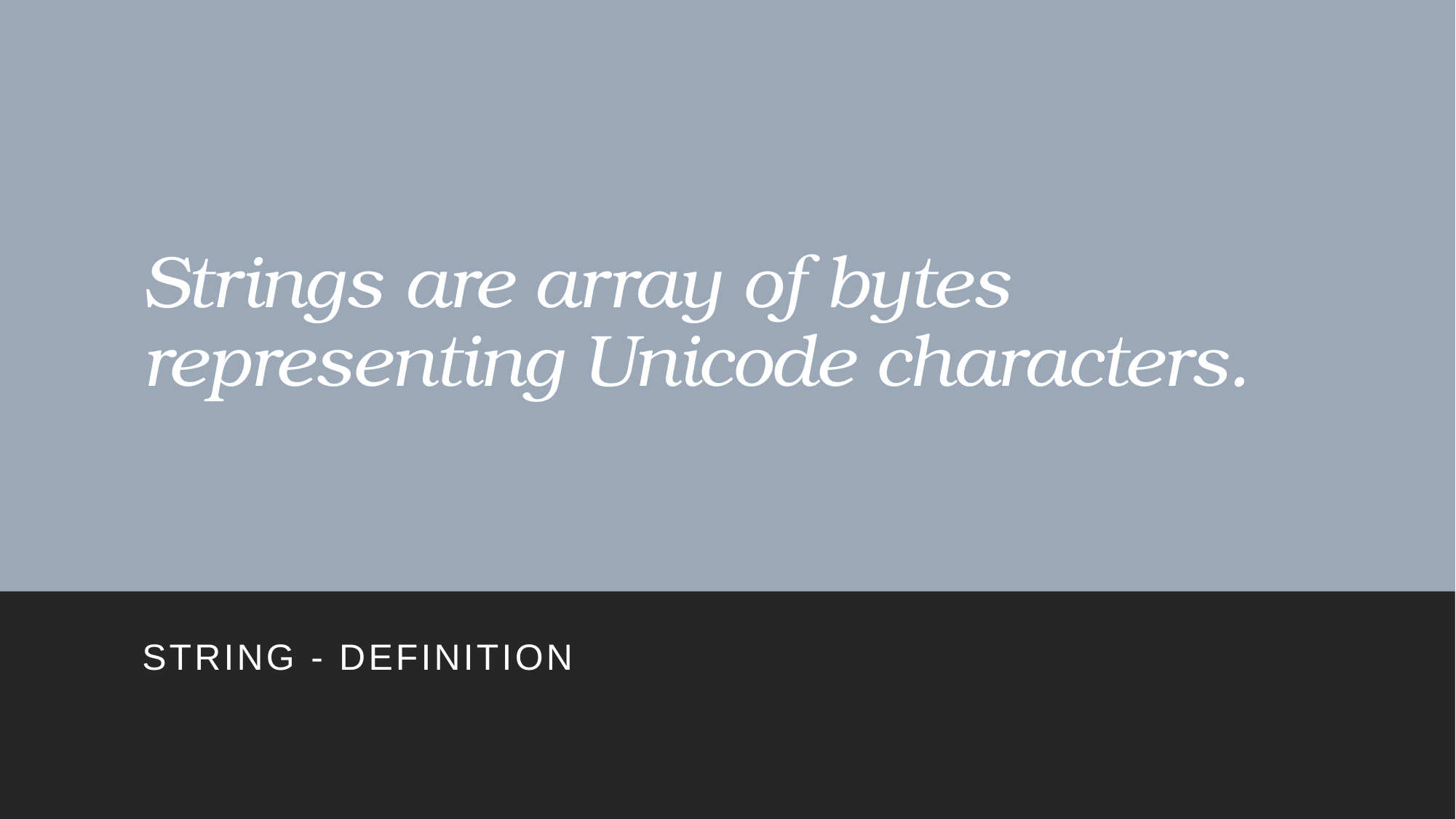

# Strings are array of bytes representing Unicode characters.

String - Definition